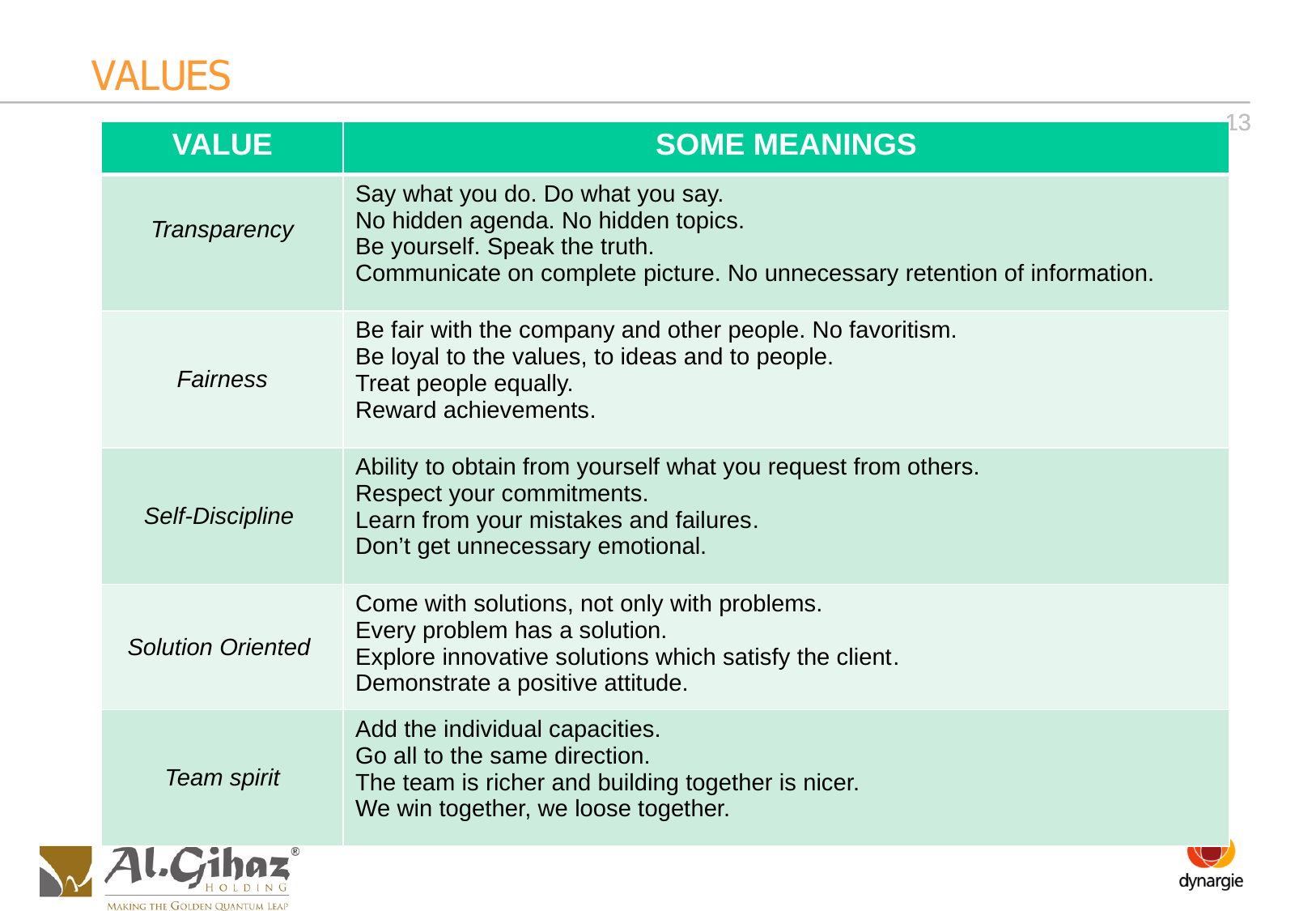

VALUES
13
13
| VALUE | SOME MEANINGS |
| --- | --- |
| Transparency | Say what you do. Do what you say. No hidden agenda. No hidden topics. Be yourself. Speak the truth. Communicate on complete picture. No unnecessary retention of information. |
| Fairness | Be fair with the company and other people. No favoritism. Be loyal to the values, to ideas and to people. Treat people equally. Reward achievements. |
| Self-Discipline | Ability to obtain from yourself what you request from others. Respect your commitments. Learn from your mistakes and failures. Don’t get unnecessary emotional. |
| Solution Oriented | Come with solutions, not only with problems. Every problem has a solution. Explore innovative solutions which satisfy the client. Demonstrate a positive attitude. |
| Team spirit | Add the individual capacities. Go all to the same direction. The team is richer and building together is nicer. We win together, we loose together. |

Succès d’équipe